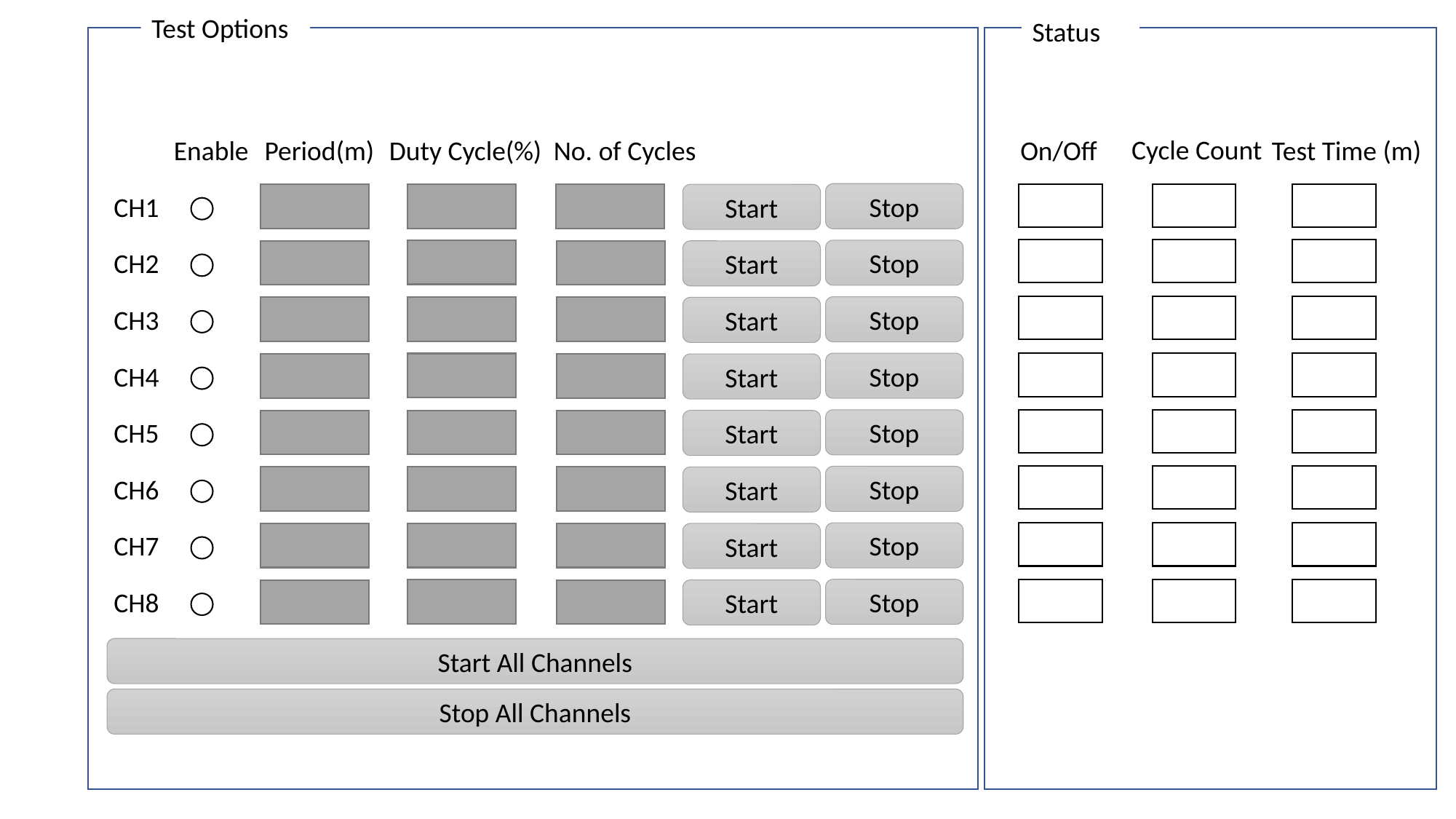

Test Options
Status

Cycle Count
On/Off
Test Time (m)
Enable
Period(m)

Duty Cycle(%)
No. of Cycles

Stop
Stop
Stop
Stop
Stop
Stop
Stop
Stop

Start

CH1

Start
CH2

Start
CH3

Start
CH4

Start
CH5

Start
CH6

Start
CH7

Start
CH8

Start All Channels
Stop All Channels